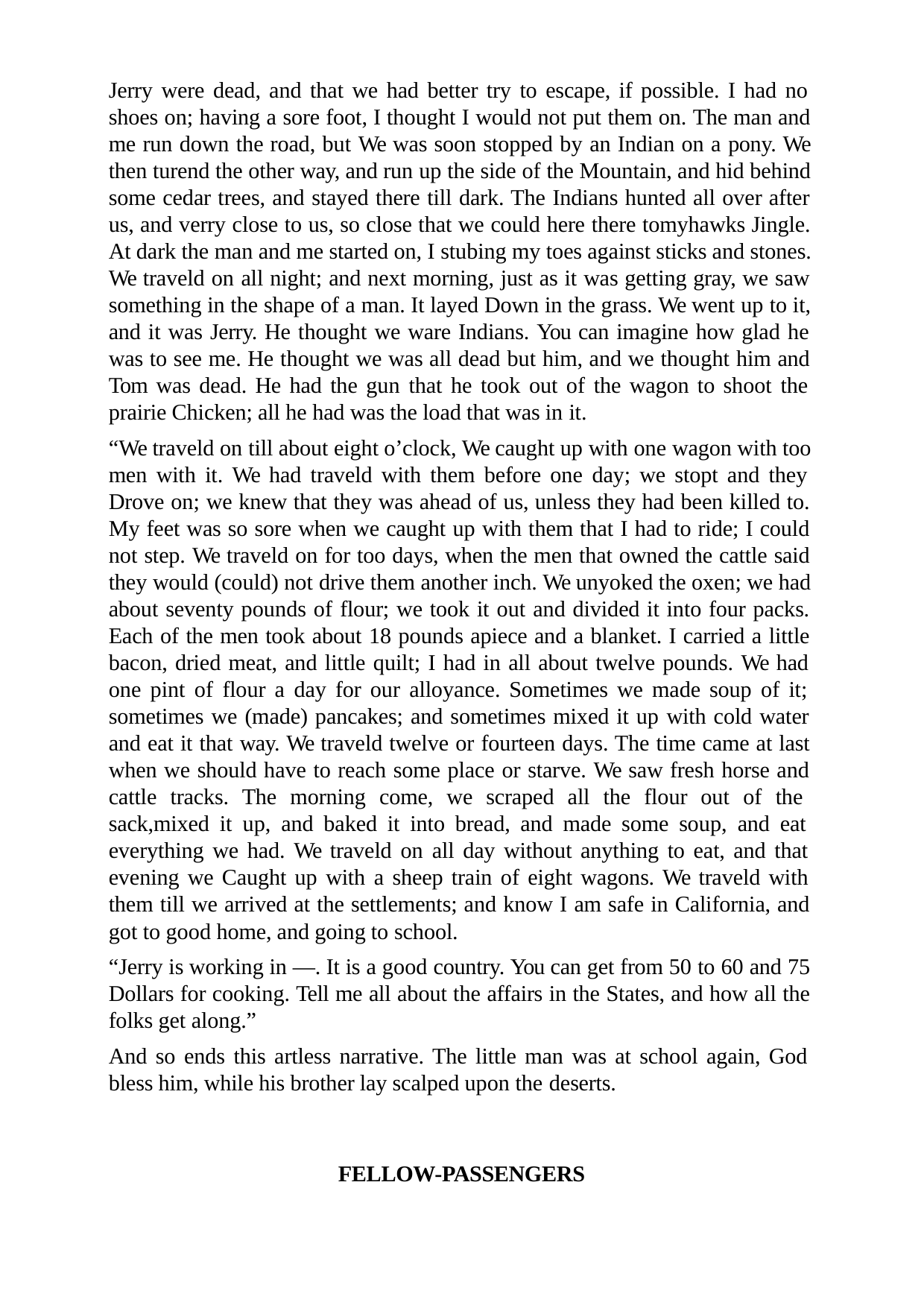

Jerry were dead, and that we had better try to escape, if possible. I had no  shoes on; having a sore foot, I thought I would not put them on. The man and  me run down the road, but We was soon stopped by an Indian on a pony. We  then turend the other way, and run up the side of the Mountain, and hid behind  some cedar trees, and stayed there till dark. The Indians hunted all over after  us, and verry close to us, so close that we could here there tomyhawks Jingle.  At dark the man and me started on, I stubing my toes against sticks and stones.  We traveld on all night; and next morning, just as it was getting gray, we saw  something in the shape of a man. It layed Down in the grass. We went up to it,  and it was Jerry. He thought we ware Indians. You can imagine how glad he  was to see me. He thought we was all dead but him, and we thought him and  Tom was dead. He had the gun that he took out of the wagon to shoot the  prairie Chicken; all he had was the load that was in it.
“We traveld on till about eight o’clock, We caught up with one wagon with too  men with it. We had traveld with them before one day; we stopt and they  Drove on; we knew that they was ahead of us, unless they had been killed to.  My feet was so sore when we caught up with them that I had to ride; I could  not step. We traveld on for too days, when the men that owned the cattle said  they would (could) not drive them another inch. We unyoked the oxen; we had  about seventy pounds of flour; we took it out and divided it into four packs.  Each of the men took about 18 pounds apiece and a blanket. I carried a little  bacon, dried meat, and little quilt; I had in all about twelve pounds. We had  one pint of flour a day for our alloyance. Sometimes we made soup of it;  sometimes we (made) pancakes; and sometimes mixed it up with cold water  and eat it that way. We traveld twelve or fourteen days. The time came at last  when we should have to reach some place or starve. We saw fresh horse and  cattle tracks. The morning come, we scraped all the flour out of the  sack,mixed it up, and baked it into bread, and made some soup, and eat  everything we had. We traveld on all day without anything to eat, and that  evening we Caught up with a sheep train of eight wagons. We traveld with  them till we arrived at the settlements; and know I am safe in California, and  got to good home, and going to school.
“Jerry is working in —. It is a good country. You can get from 50 to 60 and 75  Dollars for cooking. Tell me all about the affairs in the States, and how all the  folks get along.”
And so ends this artless narrative. The little man was at school again, God  bless him, while his brother lay scalped upon the deserts.

FELLOW-PASSENGERS